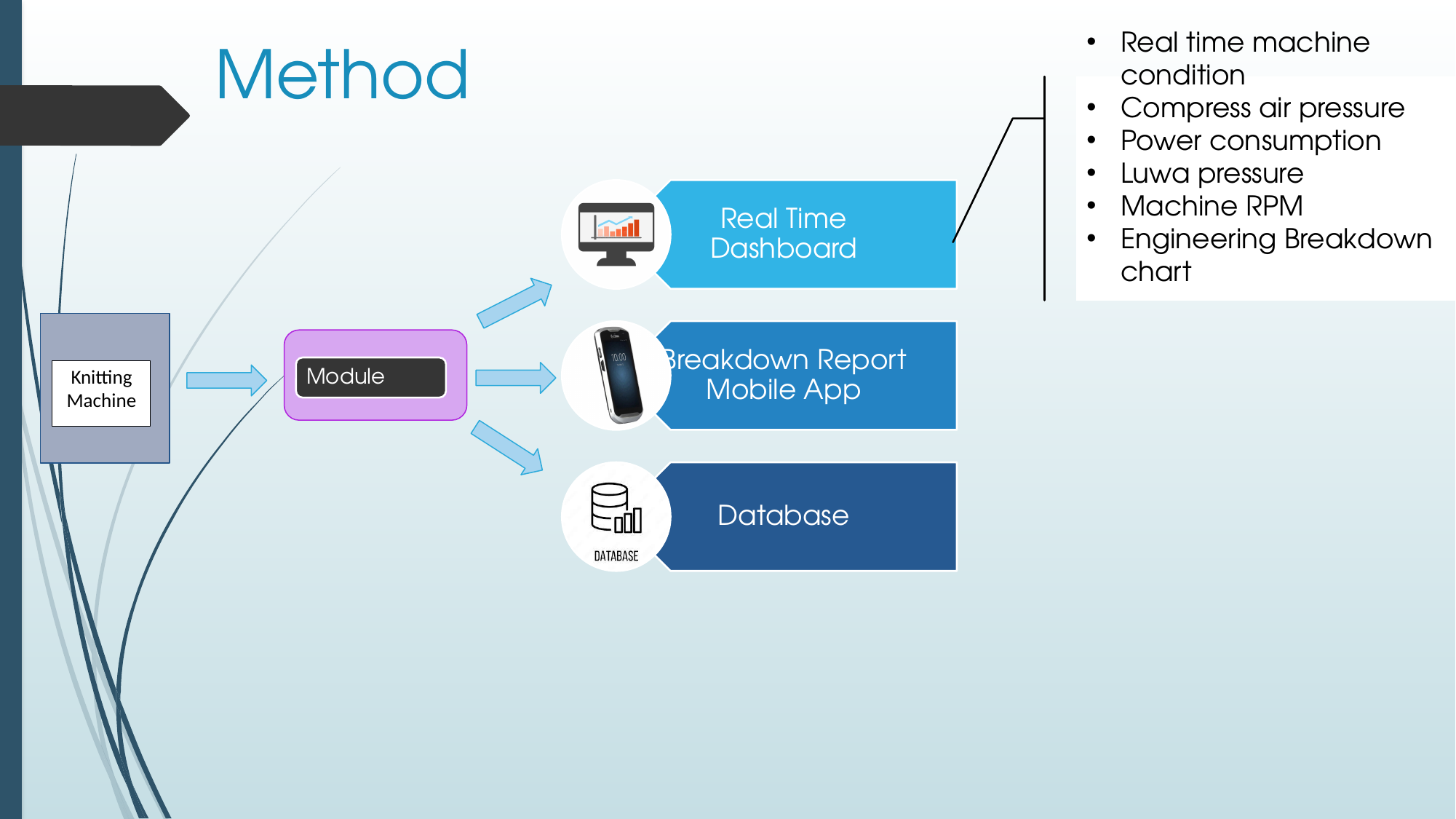

# Method
Real time machine condition
Compress air pressure
Power consumption
Luwa pressure
Machine RPM
Engineering Breakdown chart

Real Time Dashboard
Breakdown Report Mobile App
Database

Module
Knitting Machine